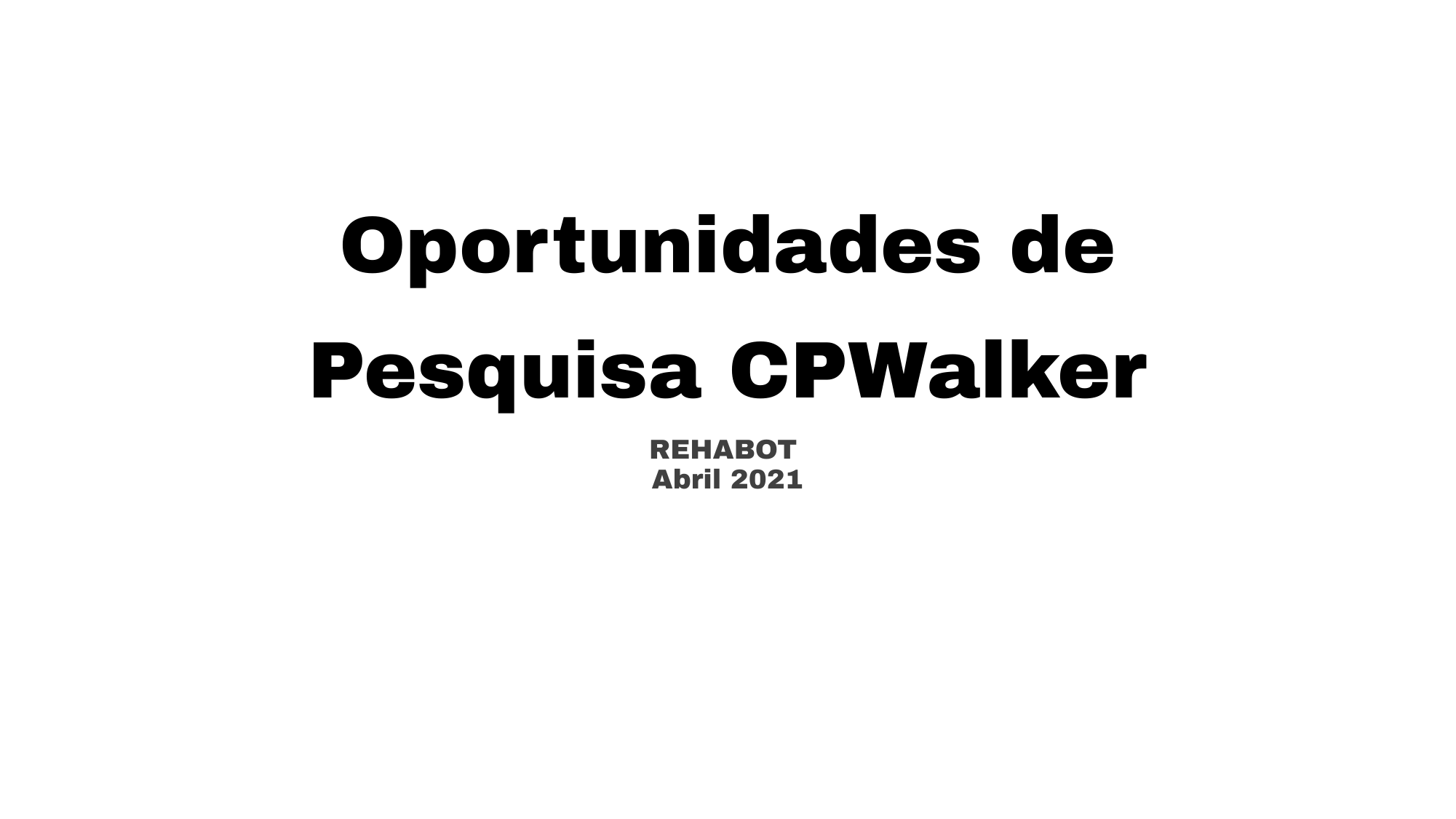

# Oportunidades de Pesquisa CPWalker
REHABOT
Abril 2021